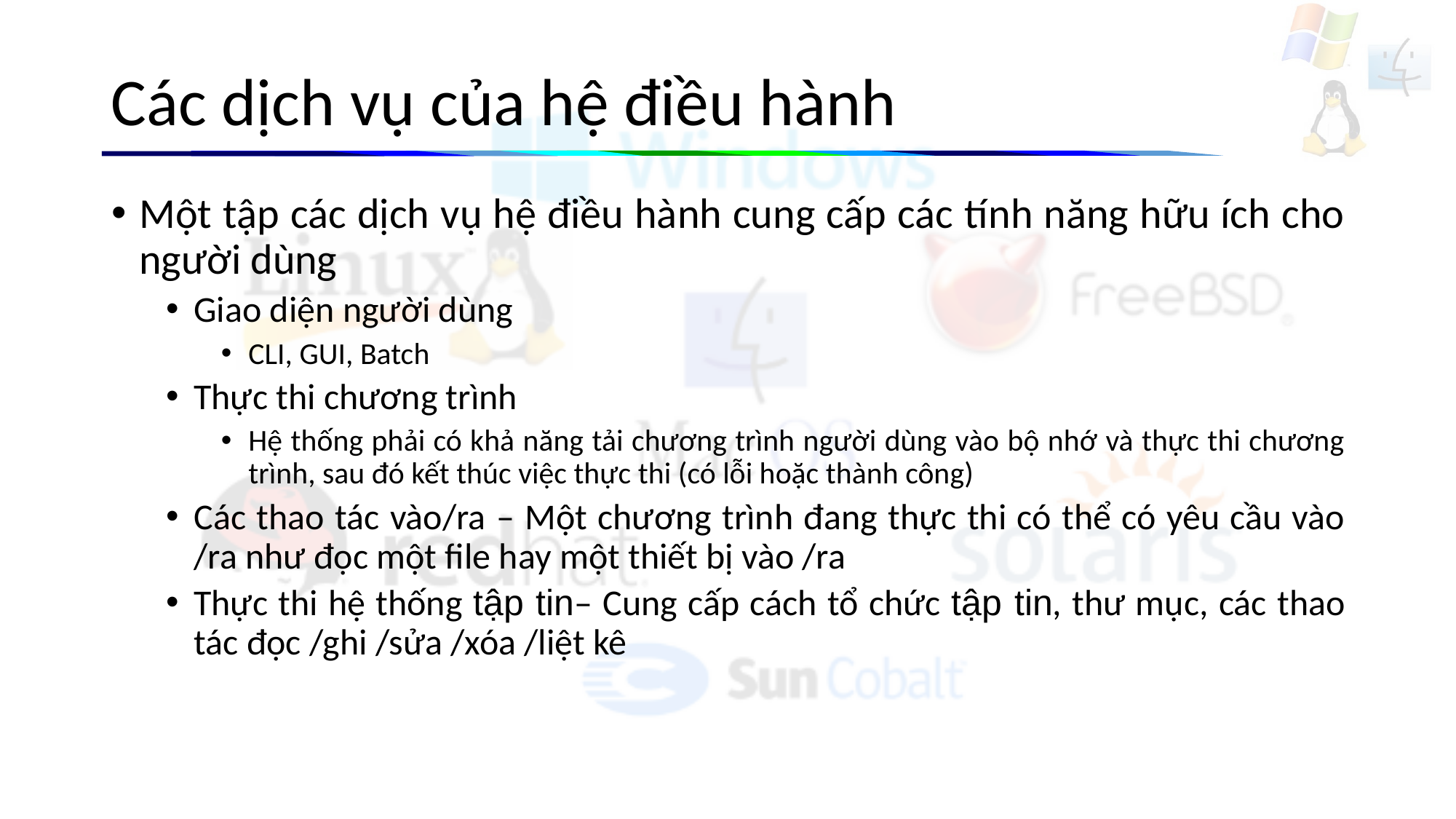

# Các dịch vụ của hệ điều hành
Một tập các dịch vụ hệ điều hành cung cấp các tính năng hữu ích cho người dùng
Giao diện người dùng
CLI, GUI, Batch
Thực thi chương trình
Hệ thống phải có khả năng tải chương trình người dùng vào bộ nhớ và thực thi chương trình, sau đó kết thúc việc thực thi (có lỗi hoặc thành công)
Các thao tác vào/ra – Một chương trình đang thực thi có thể có yêu cầu vào /ra như đọc một file hay một thiết bị vào /ra
Thực thi hệ thống tập tin– Cung cấp cách tổ chức tập tin, thư mục, các thao tác đọc /ghi /sửa /xóa /liệt kê